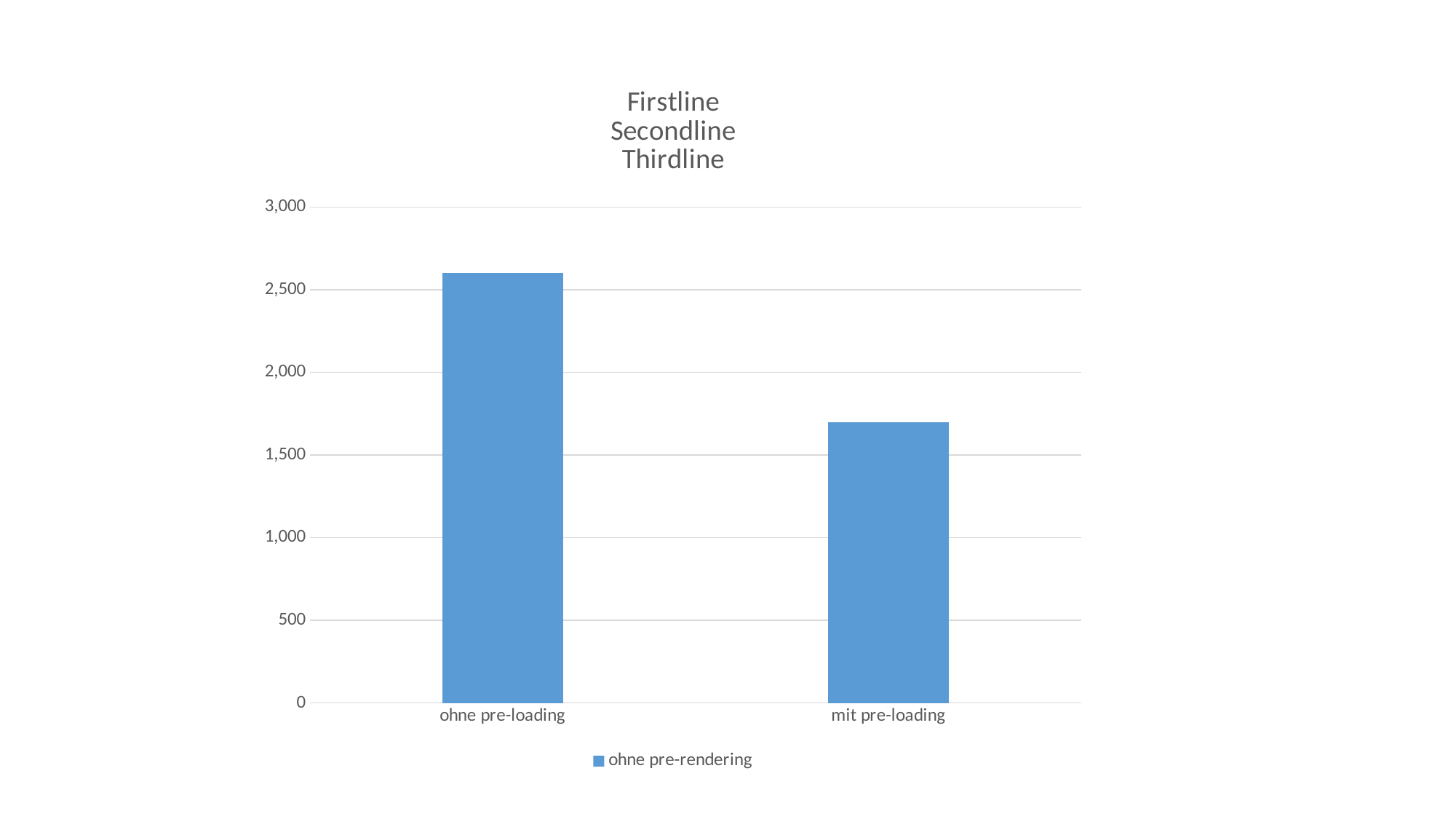

### Chart: Firstline Secondline
Thirdline

| Category | ohne pre-rendering |
|---|---|
| ohne pre-loading | 2600.0 |
| mit pre-loading | 1700.0 |